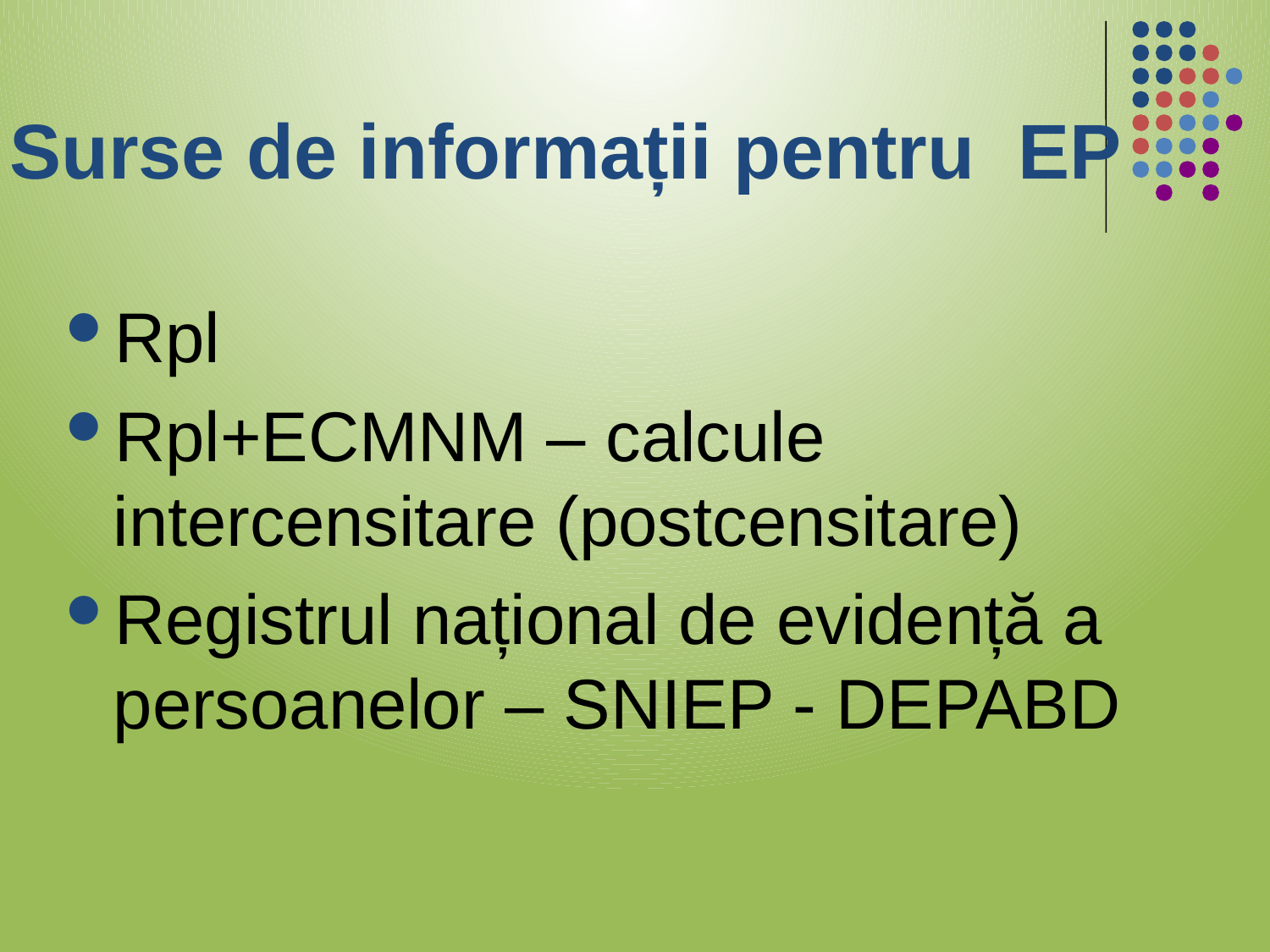

# Surse de informații pentru  EP
Rpl
Rpl+ECMNM – calcule intercensitare (postcensitare)
Registrul național de evidență a persoanelor – SNIEP - DEPABD